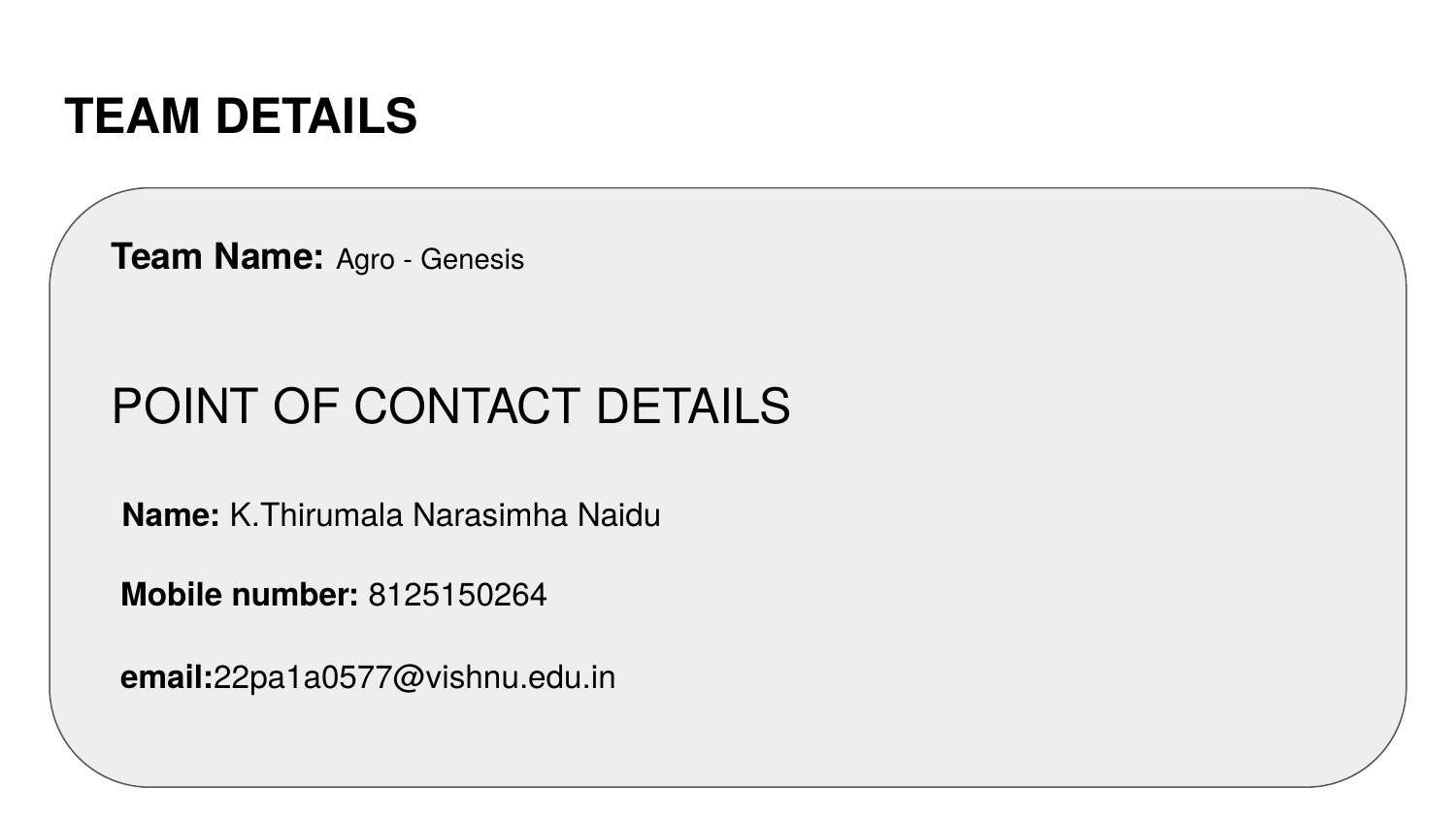

# TEAM DETAILS
Team Name: Agro - Genesis

POINT OF CONTACT DETAILS

 Name: K.Thirumala Narasimha Naidu
  Mobile number: 8125150264
  email:22pa1a0577@vishnu.edu.in